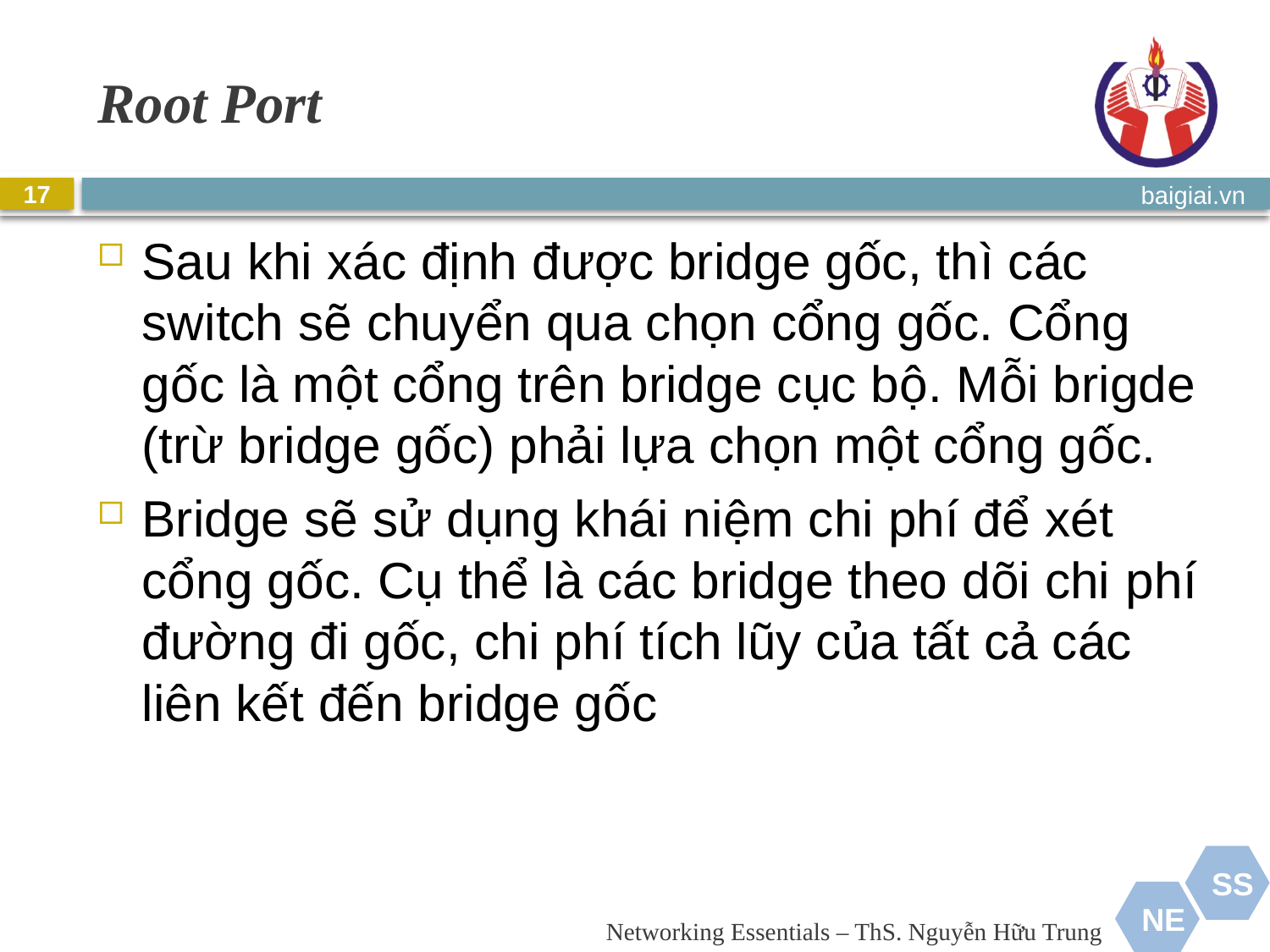

# Root Port
17
Sau khi xác định được bridge gốc, thì các switch sẽ chuyển qua chọn cổng gốc. Cổng gốc là một cổng trên bridge cục bộ. Mỗi brigde (trừ bridge gốc) phải lựa chọn một cổng gốc.
Bridge sẽ sử dụng khái niệm chi phí để xét cổng gốc. Cụ thể là các bridge theo dõi chi phí đường đi gốc, chi phí tích lũy của tất cả các liên kết đến bridge gốc
Networking Essentials – ThS. Nguyễn Hữu Trung